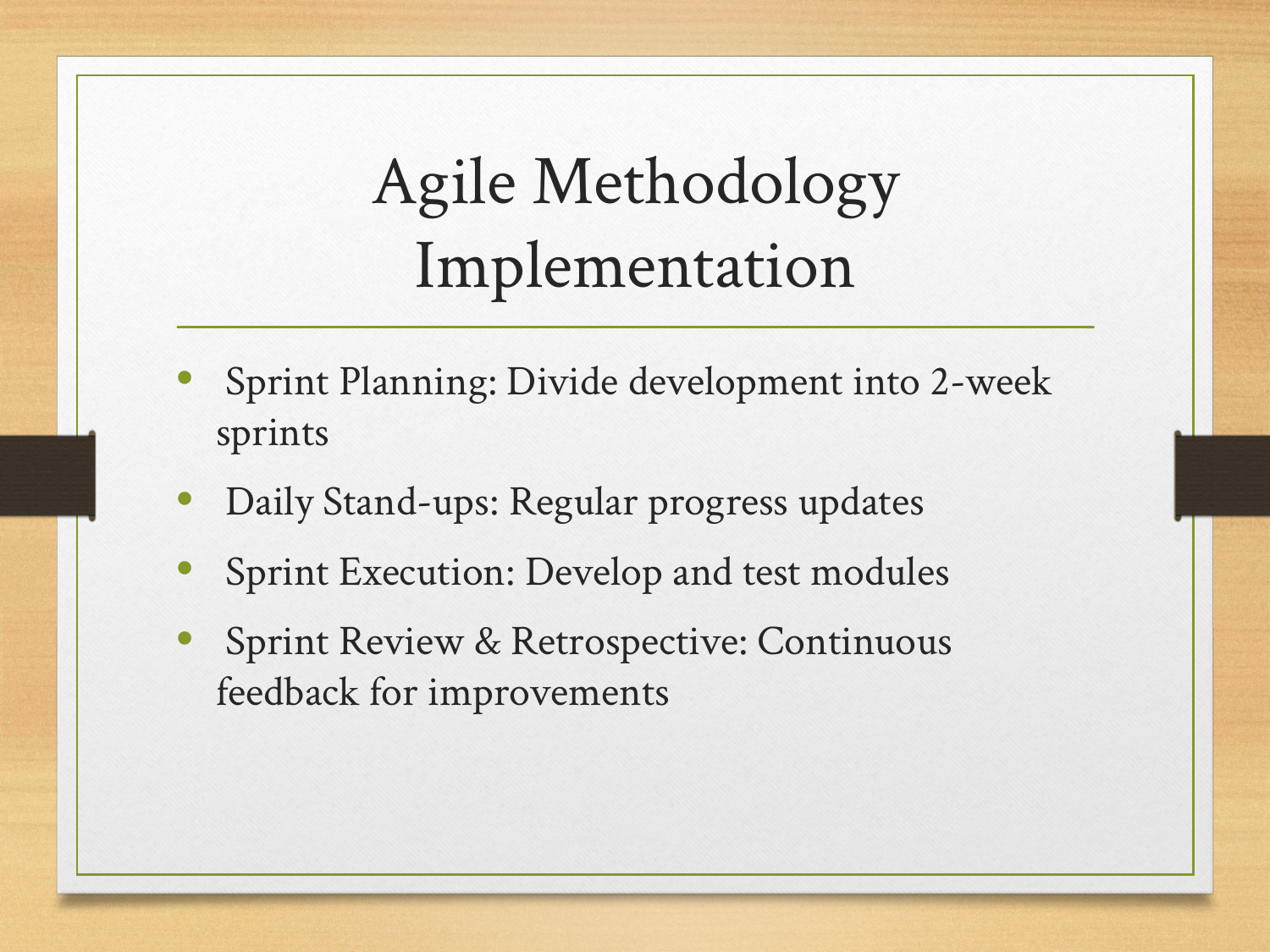

# Agile Methodology Implementation
 Sprint Planning: Divide development into 2-week sprints
 Daily Stand-ups: Regular progress updates
 Sprint Execution: Develop and test modules
 Sprint Review & Retrospective: Continuous feedback for improvements